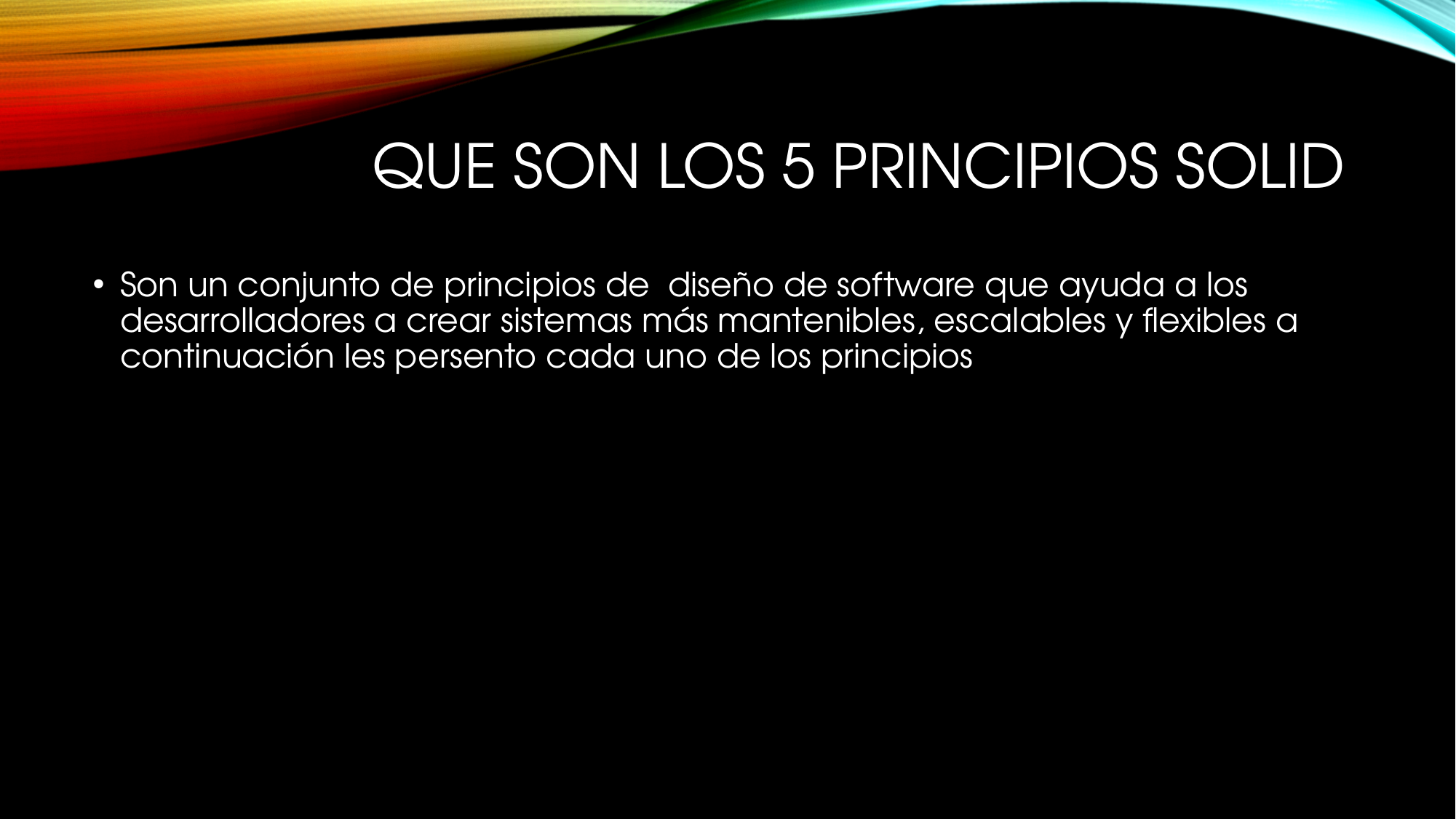

# Que son los 5 principios solid
Son un conjunto de principios de  diseño de software que ayuda a los desarrolladores a crear sistemas más mantenibles, escalables y flexibles a continuación les persento cada uno de los principios